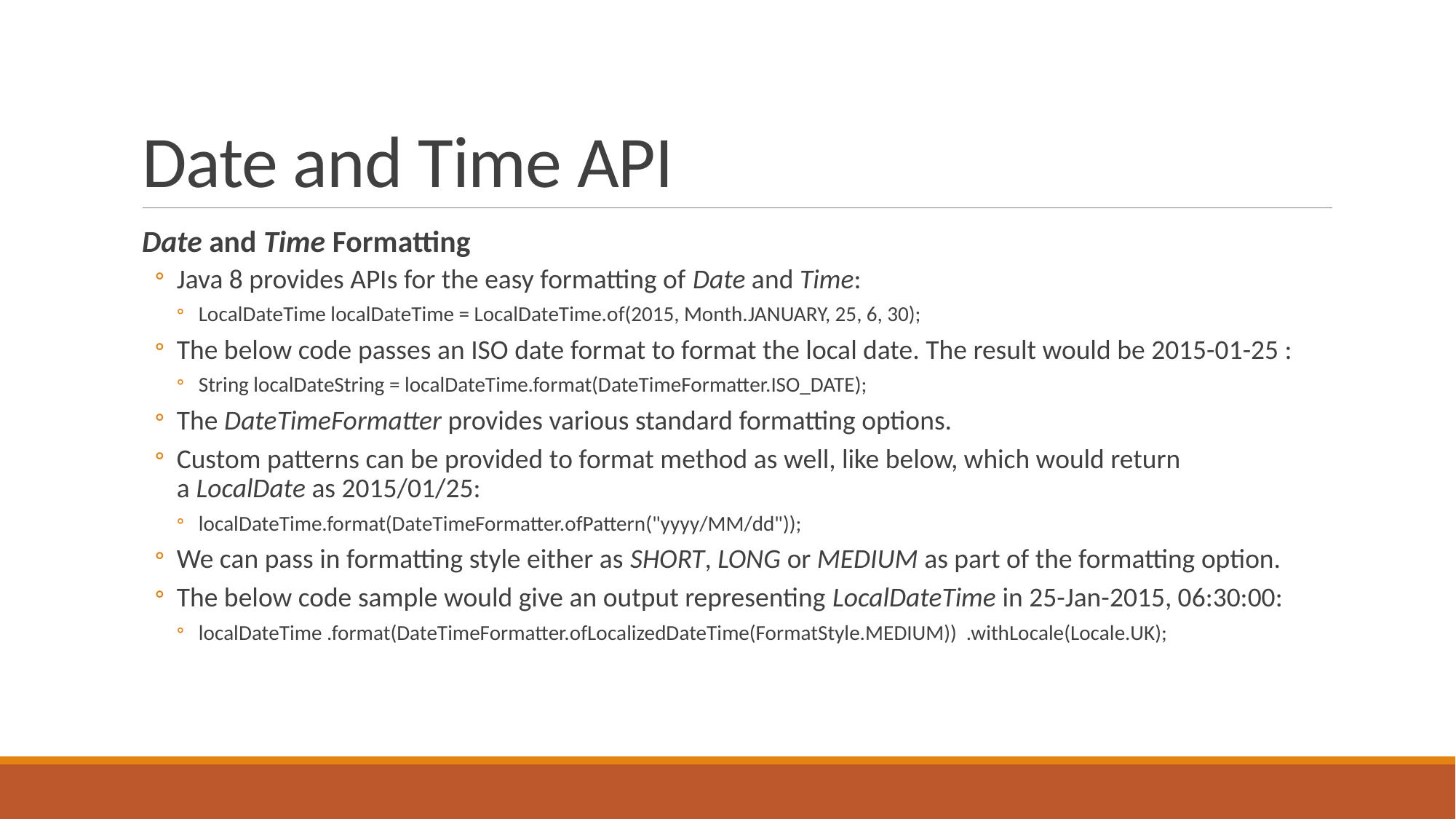

# Date and Time API
Date and Time Formatting
Java 8 provides APIs for the easy formatting of Date and Time:
LocalDateTime localDateTime = LocalDateTime.of(2015, Month.JANUARY, 25, 6, 30);
The below code passes an ISO date format to format the local date. The result would be 2015-01-25 :
String localDateString = localDateTime.format(DateTimeFormatter.ISO_DATE);
The DateTimeFormatter provides various standard formatting options.
Custom patterns can be provided to format method as well, like below, which would return a LocalDate as 2015/01/25:
localDateTime.format(DateTimeFormatter.ofPattern("yyyy/MM/dd"));
We can pass in formatting style either as SHORT, LONG or MEDIUM as part of the formatting option.
The below code sample would give an output representing LocalDateTime in 25-Jan-2015, 06:30:00:
localDateTime .format(DateTimeFormatter.ofLocalizedDateTime(FormatStyle.MEDIUM))  .withLocale(Locale.UK);